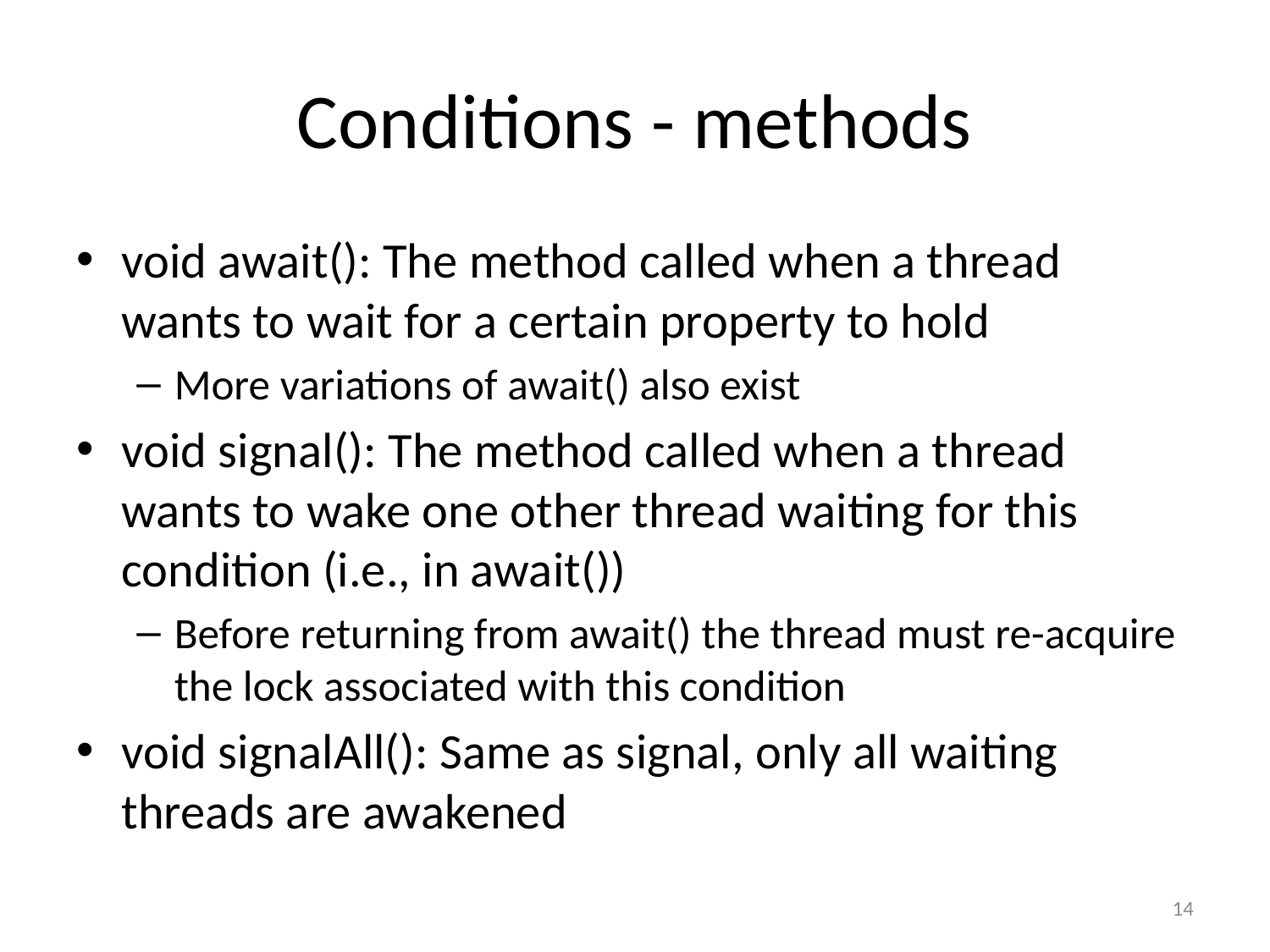

# Conditions - methods
void await(): The method called when a thread wants to wait for a certain property to hold
More variations of await() also exist
void signal(): The method called when a thread wants to wake one other thread waiting for this condition (i.e., in await())
Before returning from await() the thread must re-acquire the lock associated with this condition
void signalAll(): Same as signal, only all waiting threads are awakened
14